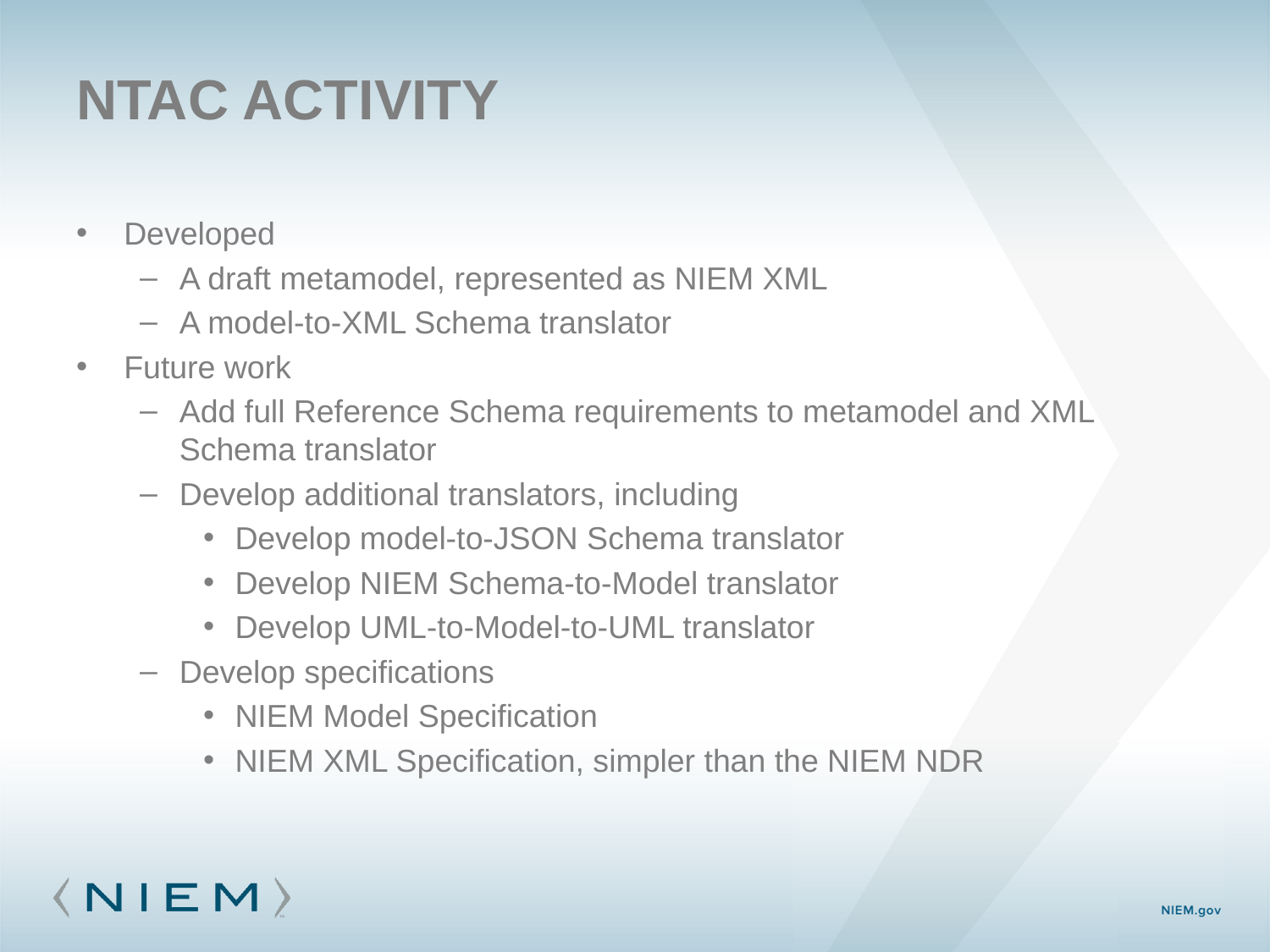

# NTAC Activity
Developed
A draft metamodel, represented as NIEM XML
A model-to-XML Schema translator
Future work
Add full Reference Schema requirements to metamodel and XML Schema translator
Develop additional translators, including
Develop model-to-JSON Schema translator
Develop NIEM Schema-to-Model translator
Develop UML-to-Model-to-UML translator
Develop specifications
NIEM Model Specification
NIEM XML Specification, simpler than the NIEM NDR